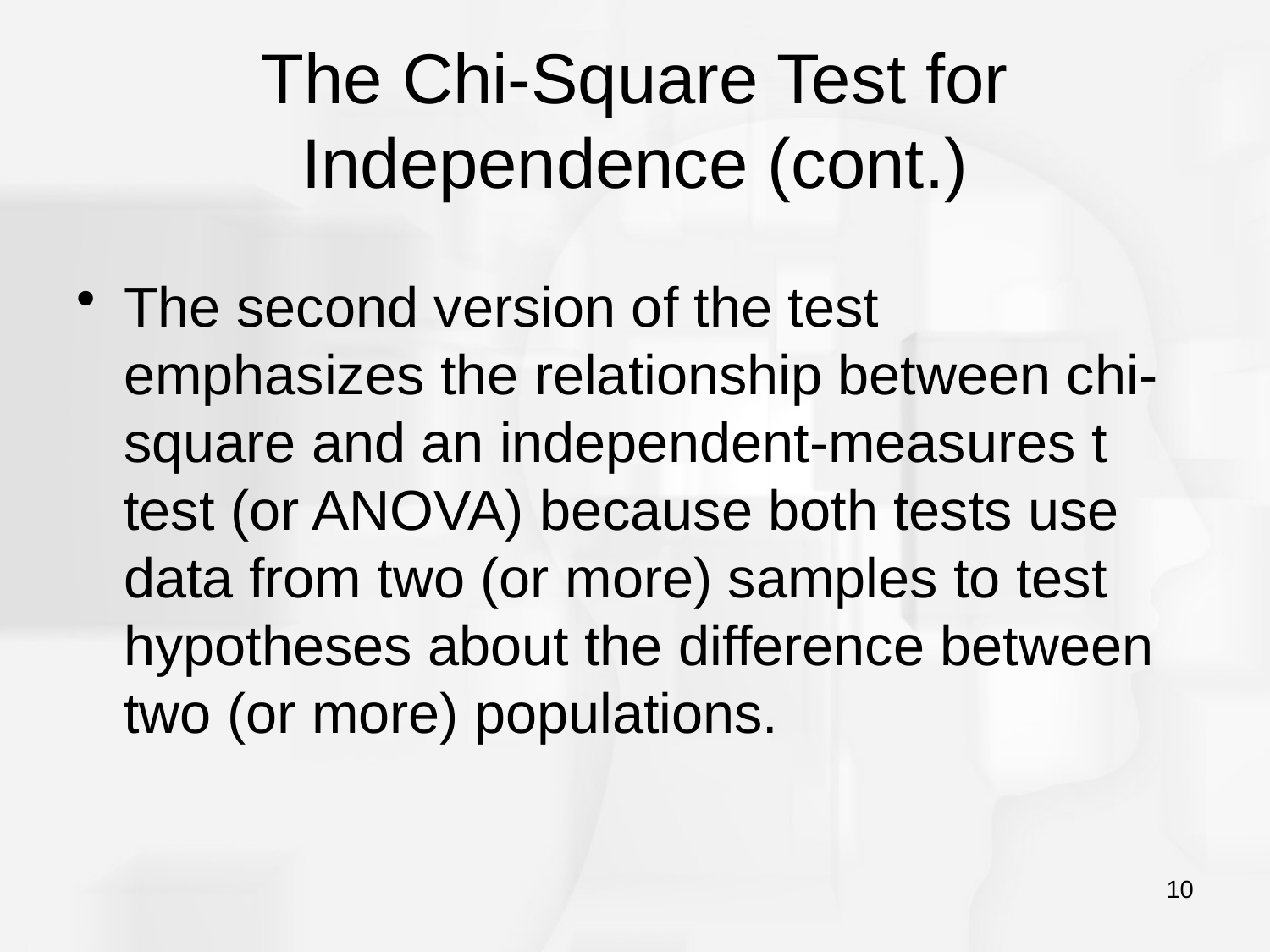

# The Chi-Square Test for Independence (cont.)
The second version of the test emphasizes the relationship between chi-square and an independent-measures t test (or ANOVA) because both tests use data from two (or more) samples to test hypotheses about the difference between two (or more) populations.
10